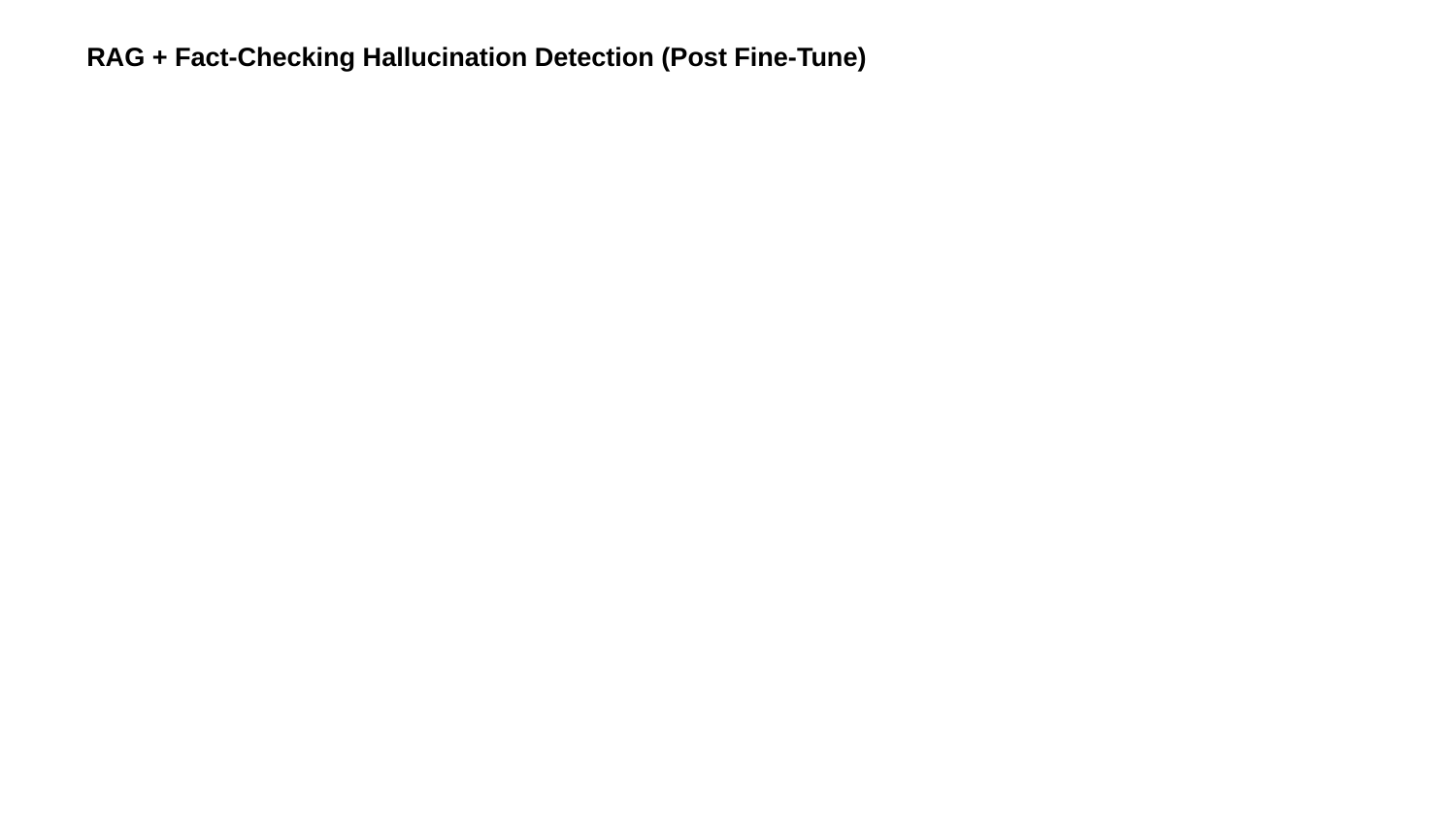

RAG + Fact-Checking Hallucination Detection (Post Fine-Tune)